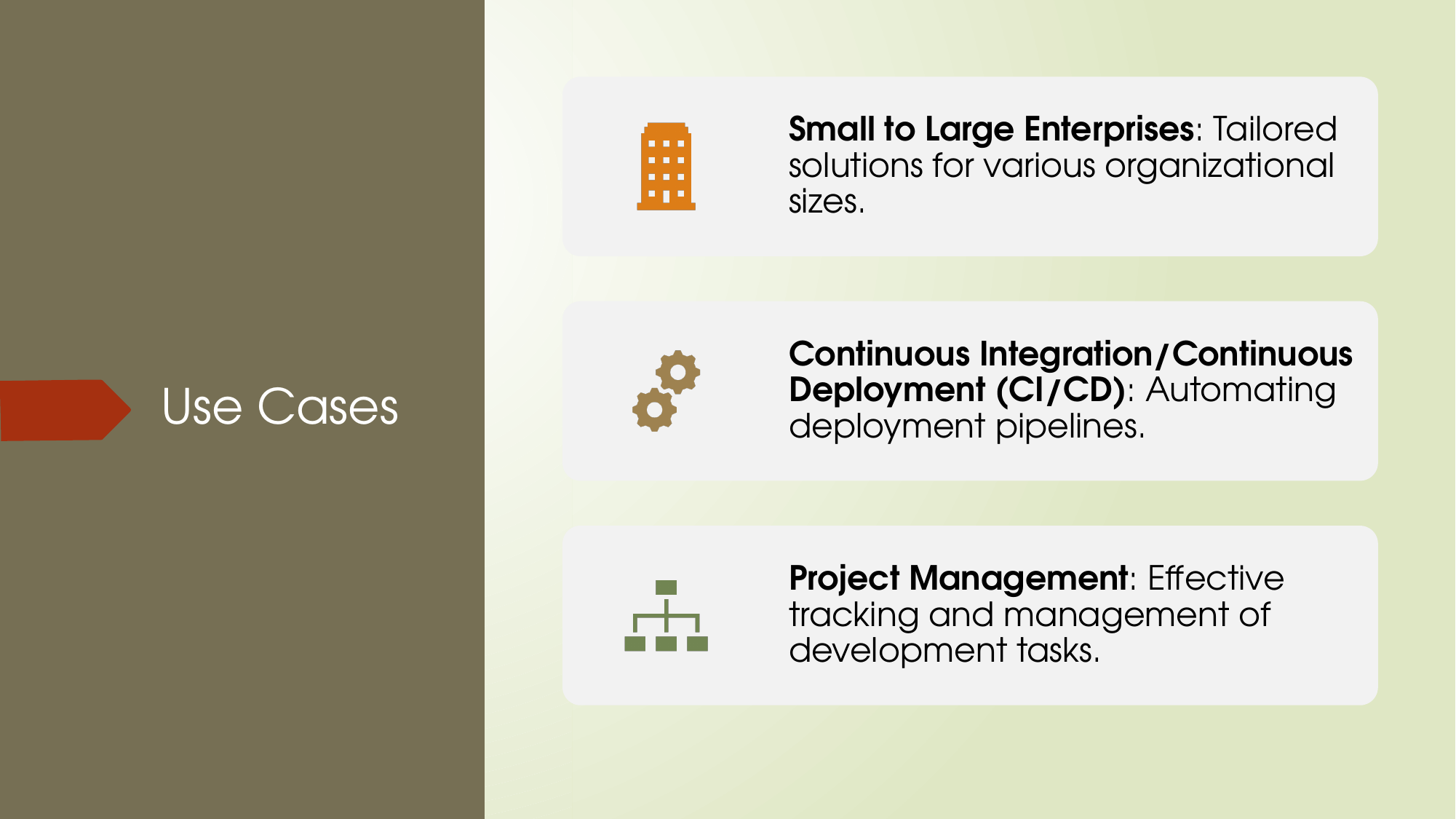

Small to Large Enterprises: Tailored solutions for various organizational sizes.
Continuous Integration/Continuous Deployment (CI/CD): Automating deployment pipelines.
Project Management: Effective tracking and management of development tasks.
# Use Cases